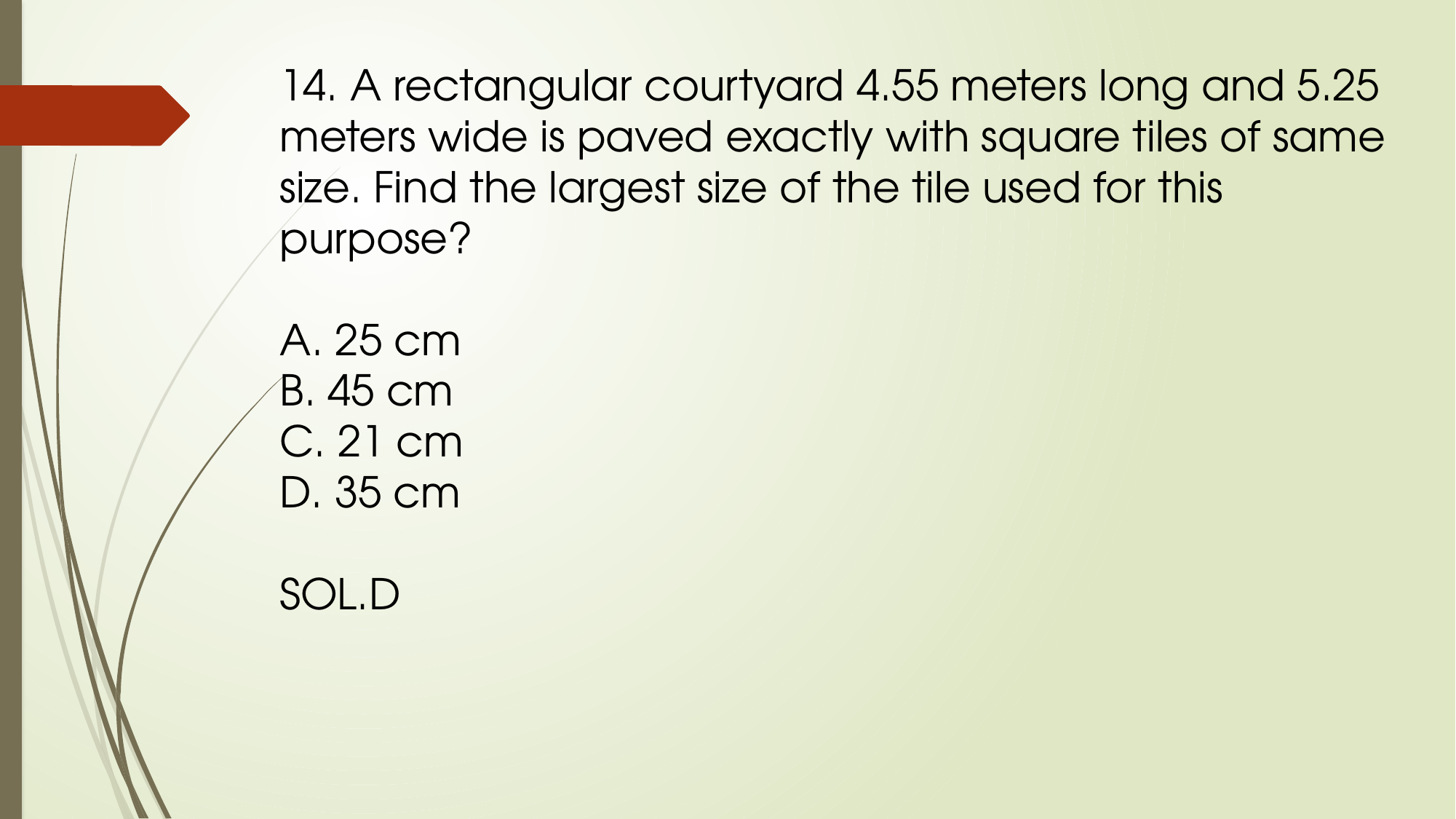

14. A rectangular courtyard 4.55 meters long and 5.25 meters wide is paved exactly with square tiles of same size. Find the largest size of the tile used for this purpose? 
A. 25 cm 
B. 45 cm
C. 21 cm 
D. 35 cm

SOL.D